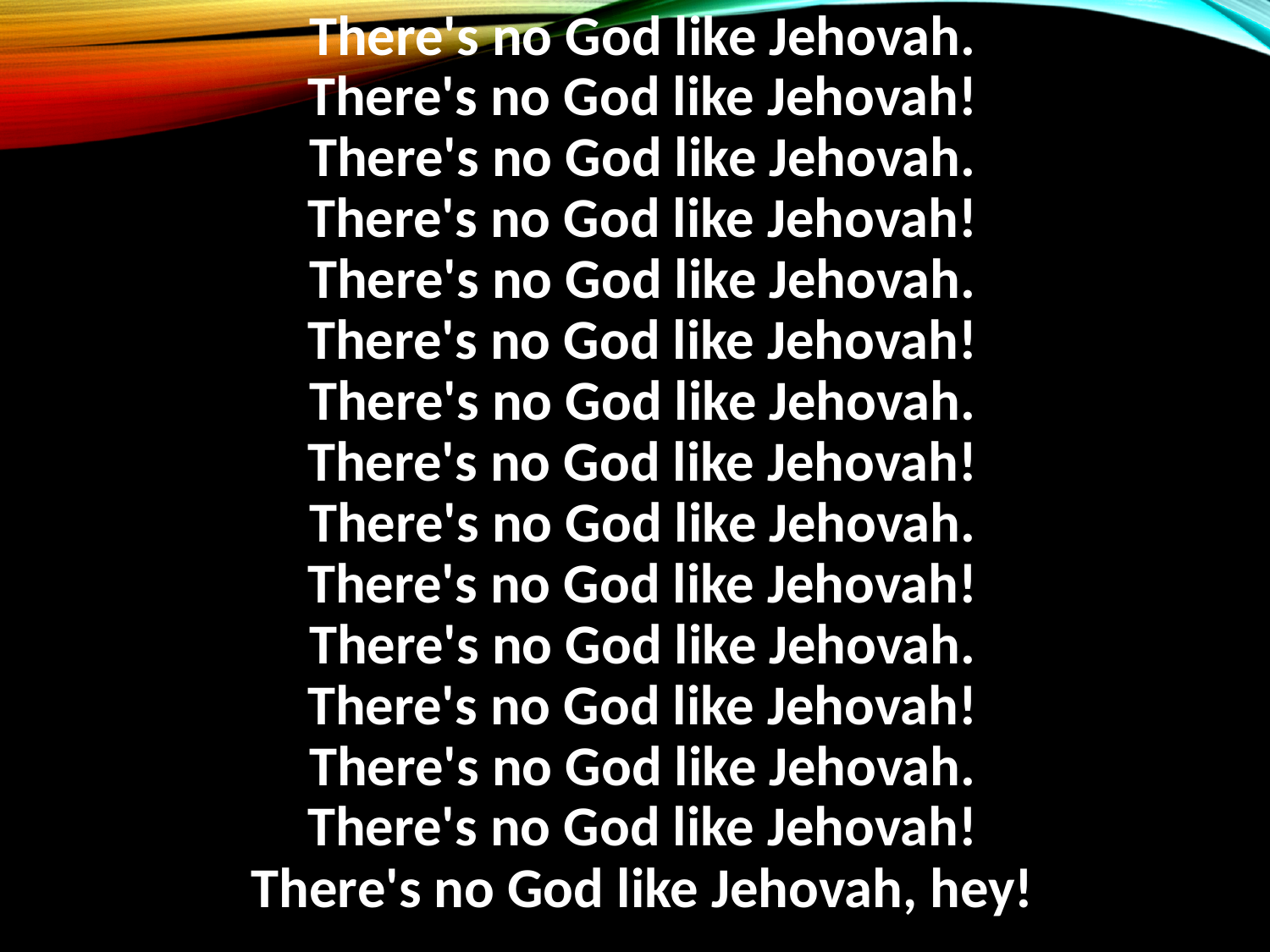

There's no God like Jehovah.
There's no God like Jehovah!
There's no God like Jehovah.
There's no God like Jehovah!
There's no God like Jehovah.
There's no God like Jehovah!
There's no God like Jehovah.
There's no God like Jehovah!
There's no God like Jehovah.
There's no God like Jehovah!
There's no God like Jehovah.
There's no God like Jehovah!
There's no God like Jehovah.
There's no God like Jehovah!
There's no God like Jehovah, hey!